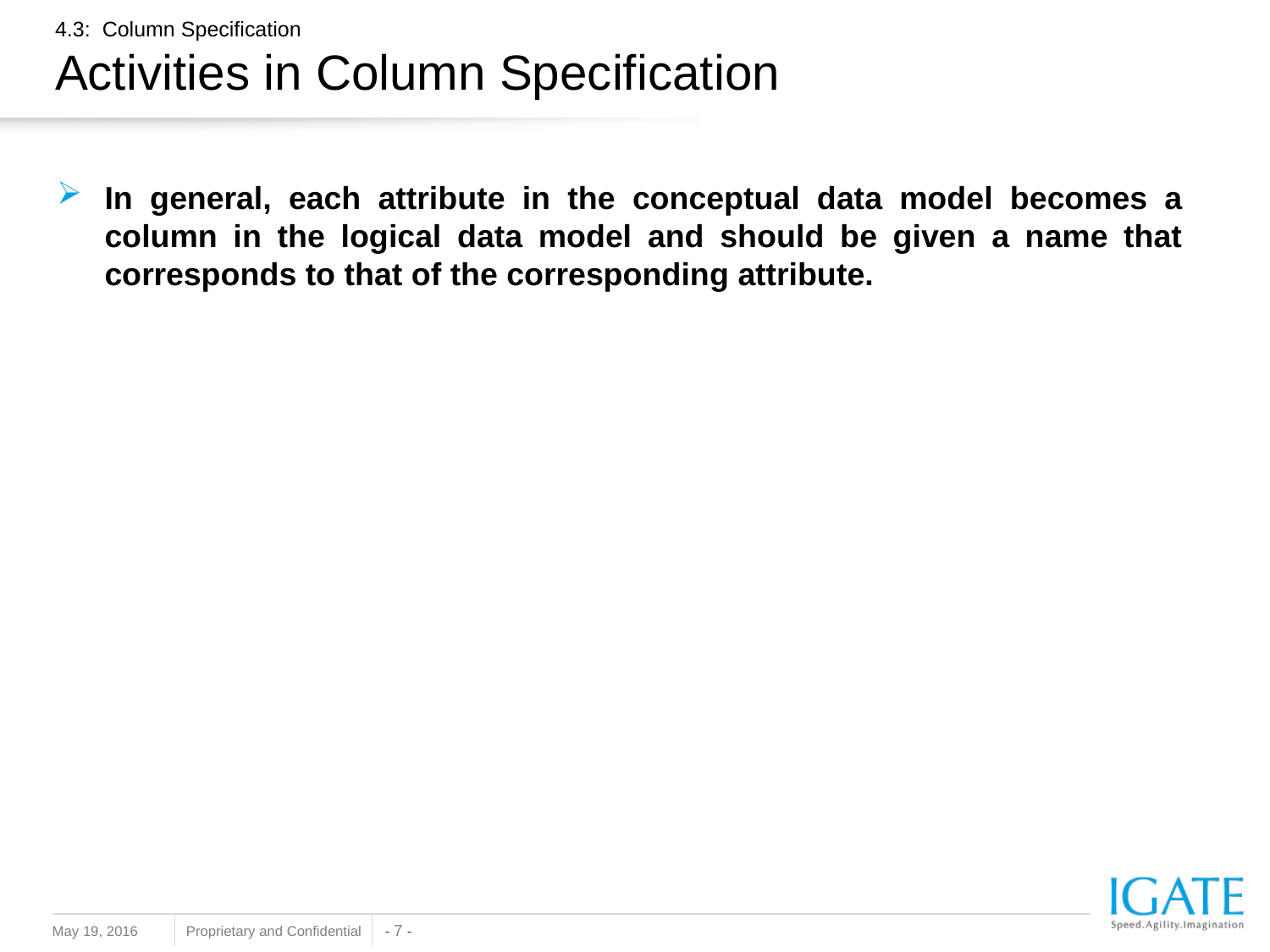

# 4.3:  Column Specification Activities in Column Specification
In general, each attribute in the conceptual data model becomes a column in the logical data model and should be given a name that corresponds to that of the corresponding attribute.